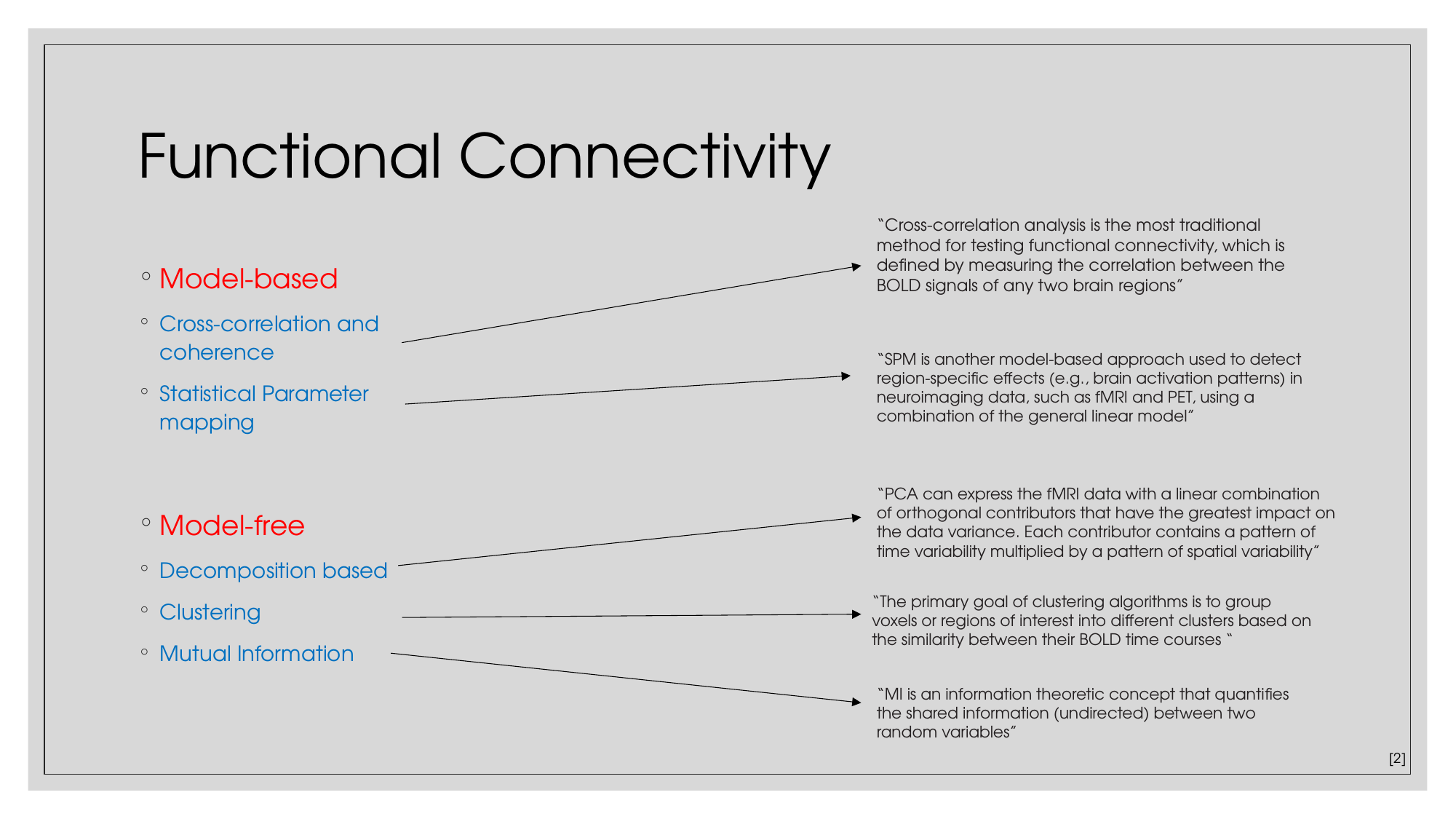

# Functional Connectivity
“Cross-correlation analysis is the most traditional method for testing functional connectivity, which is deﬁned by measuring the correlation between the BOLD signals of any two brain regions”

Model-based
Cross-correlation and coherence
Statistical Parameter mapping
“SPM is another model-based approach used to detect region-speciﬁc eﬀects (e.g., brain activation patterns) in neuroimaging data, such as fMRI and PET, using a combination of the general linear model”

“PCA can express the fMRI data with a linear combination
of orthogonal contributors that have the greatest impact on the data variance. Each contributor contains a pattern of time variability multiplied by a pattern of spatial variability”
Model-free
Decomposition based
Clustering
Mutual Information
“The primary goal of clustering algorithms is to group voxels or regions of interest into diﬀerent clusters based on the similarity between their BOLD time courses “

“MI is an information theoretic concept that quantiﬁes the shared information (undirected) between two random variables”

[2]